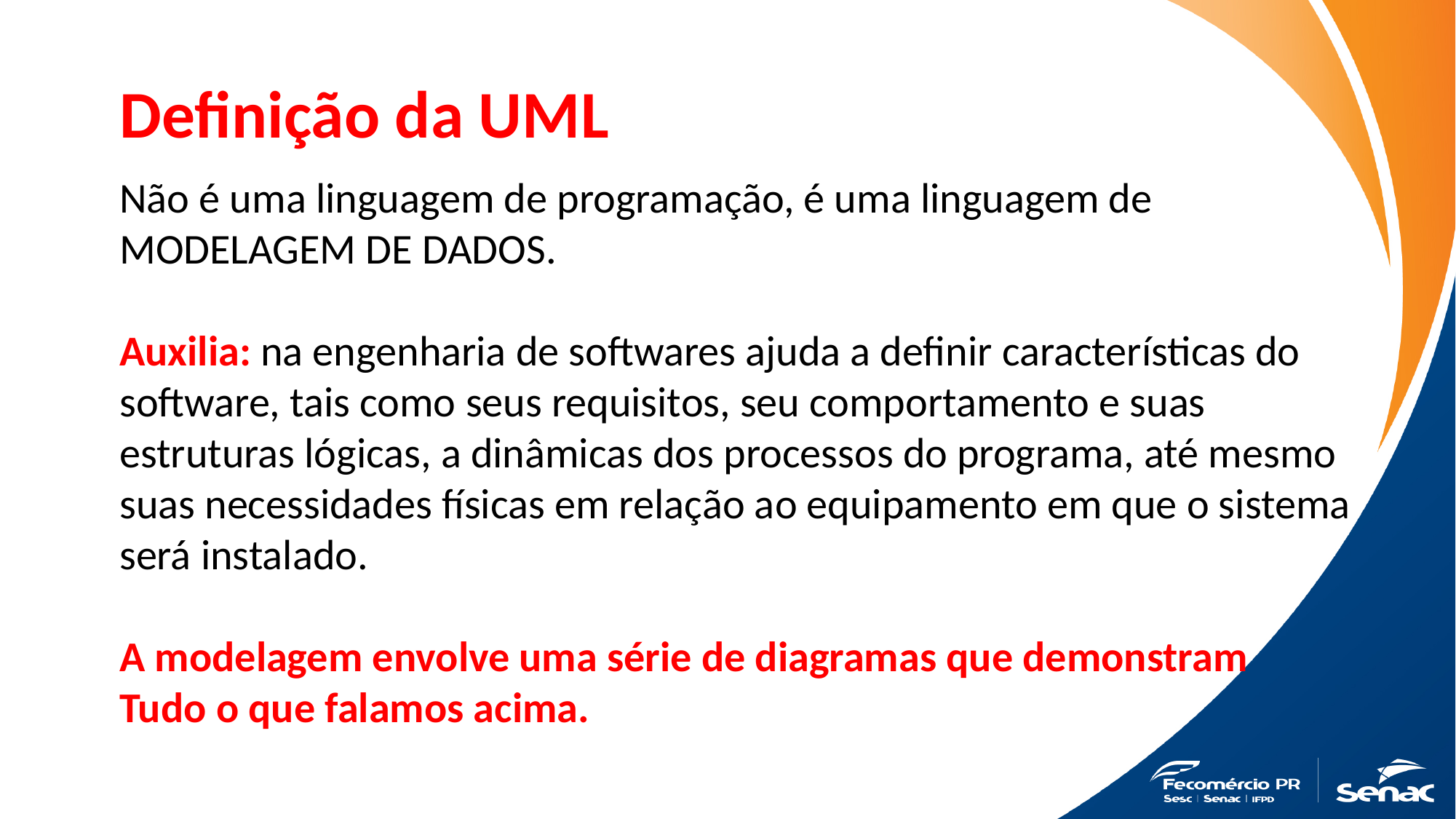

Definição da UML
Não é uma linguagem de programação, é uma linguagem de MODELAGEM DE DADOS.

Auxilia: na engenharia de softwares ajuda a definir características do
software, tais como seus requisitos, seu comportamento e suas estruturas lógicas, a dinâmicas dos processos do programa, até mesmo suas necessidades físicas em relação ao equipamento em que o sistema será instalado.

A modelagem envolve uma série de diagramas que demonstram
Tudo o que falamos acima.